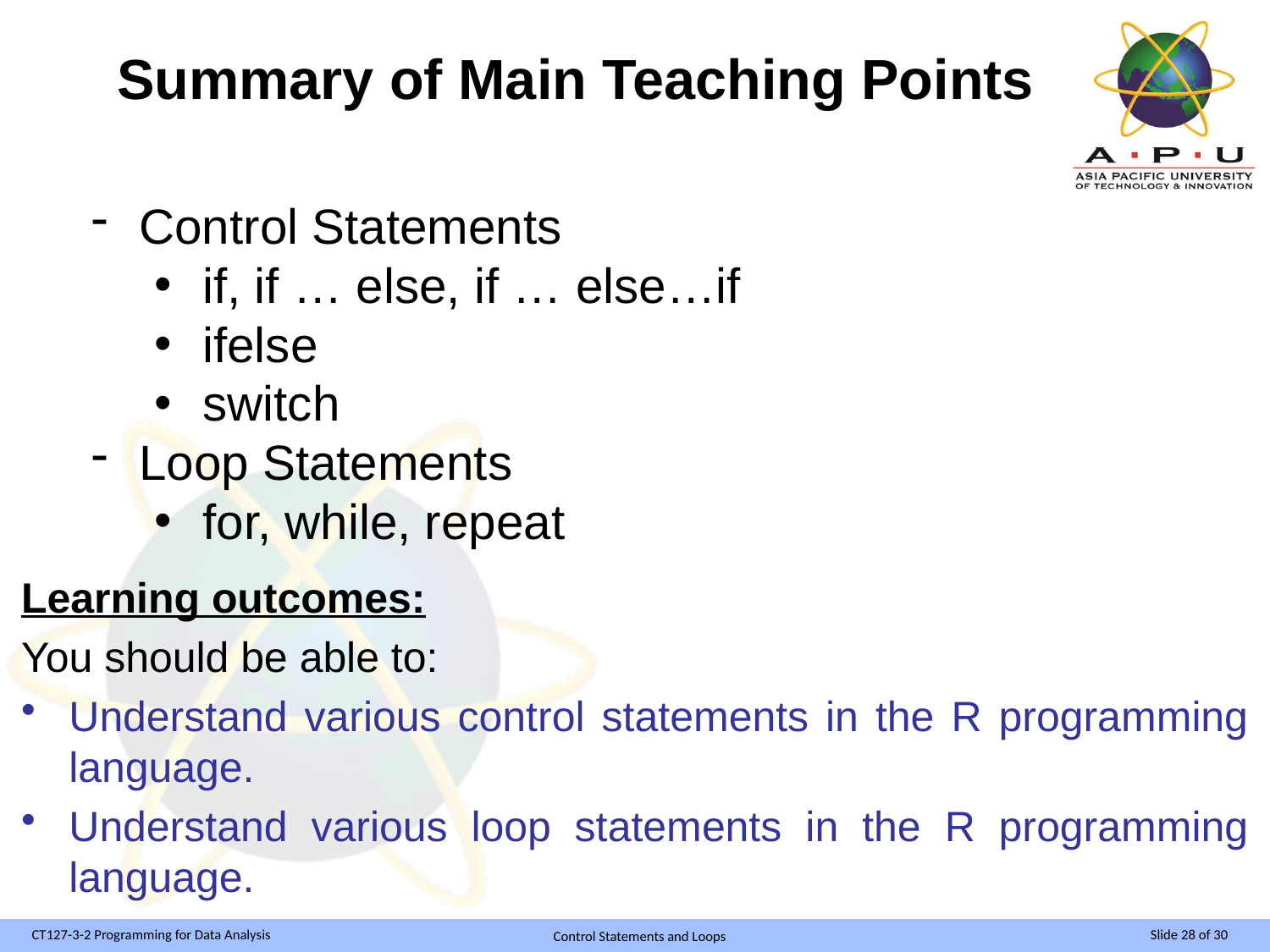

Summary of Main Teaching Points
Control Statements
if, if … else, if … else…if
ifelse
switch
Loop Statements
for, while, repeat
Learning outcomes:
You should be able to:
Understand various control statements in the R programming language.
Understand various loop statements in the R programming language.